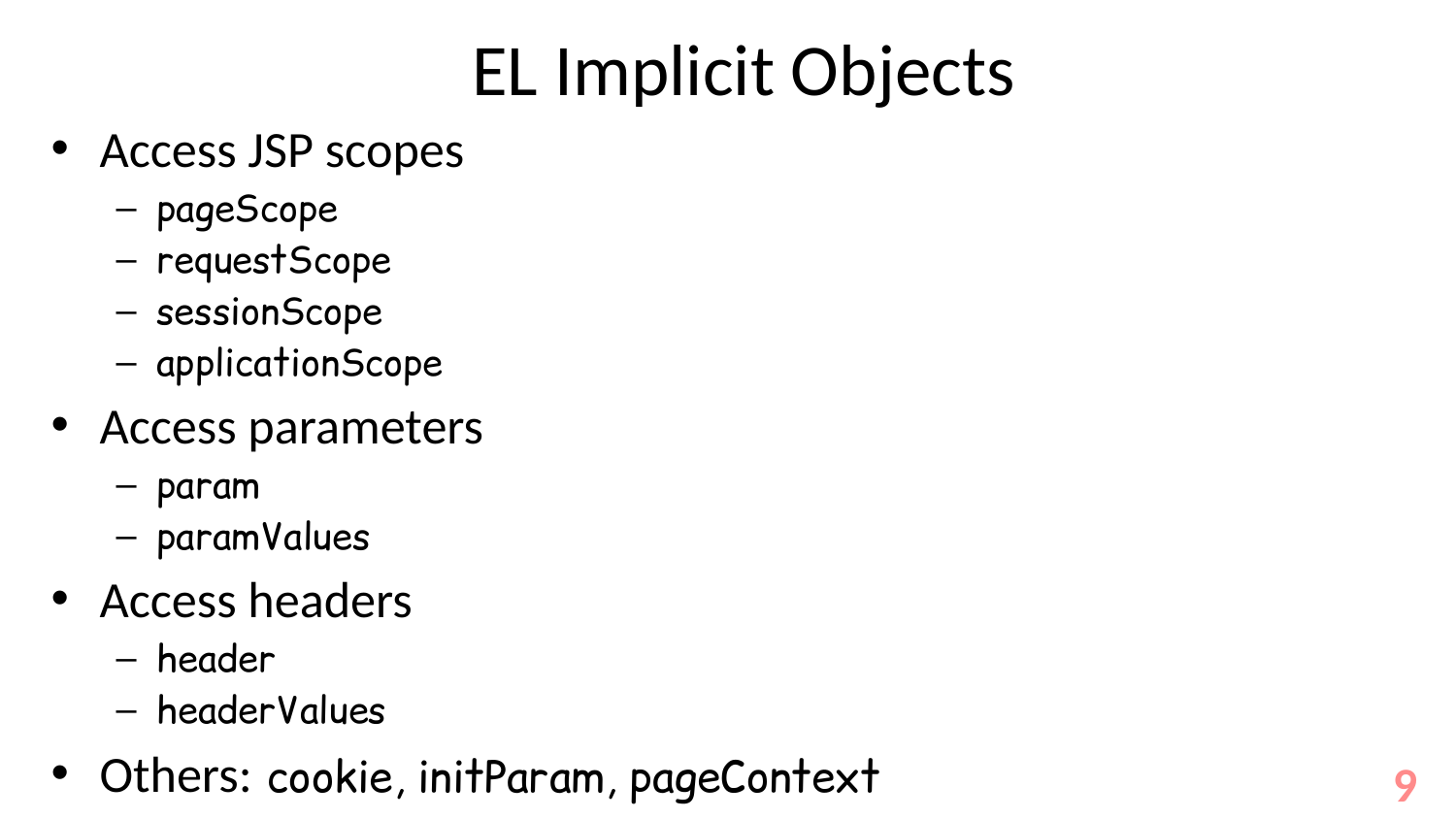

# EL Implicit Objects
Access JSP scopes
pageScope
requestScope
sessionScope
applicationScope
Access parameters
param
paramValues
Access headers
header
headerValues
Others: cookie, initParam, pageContext
9